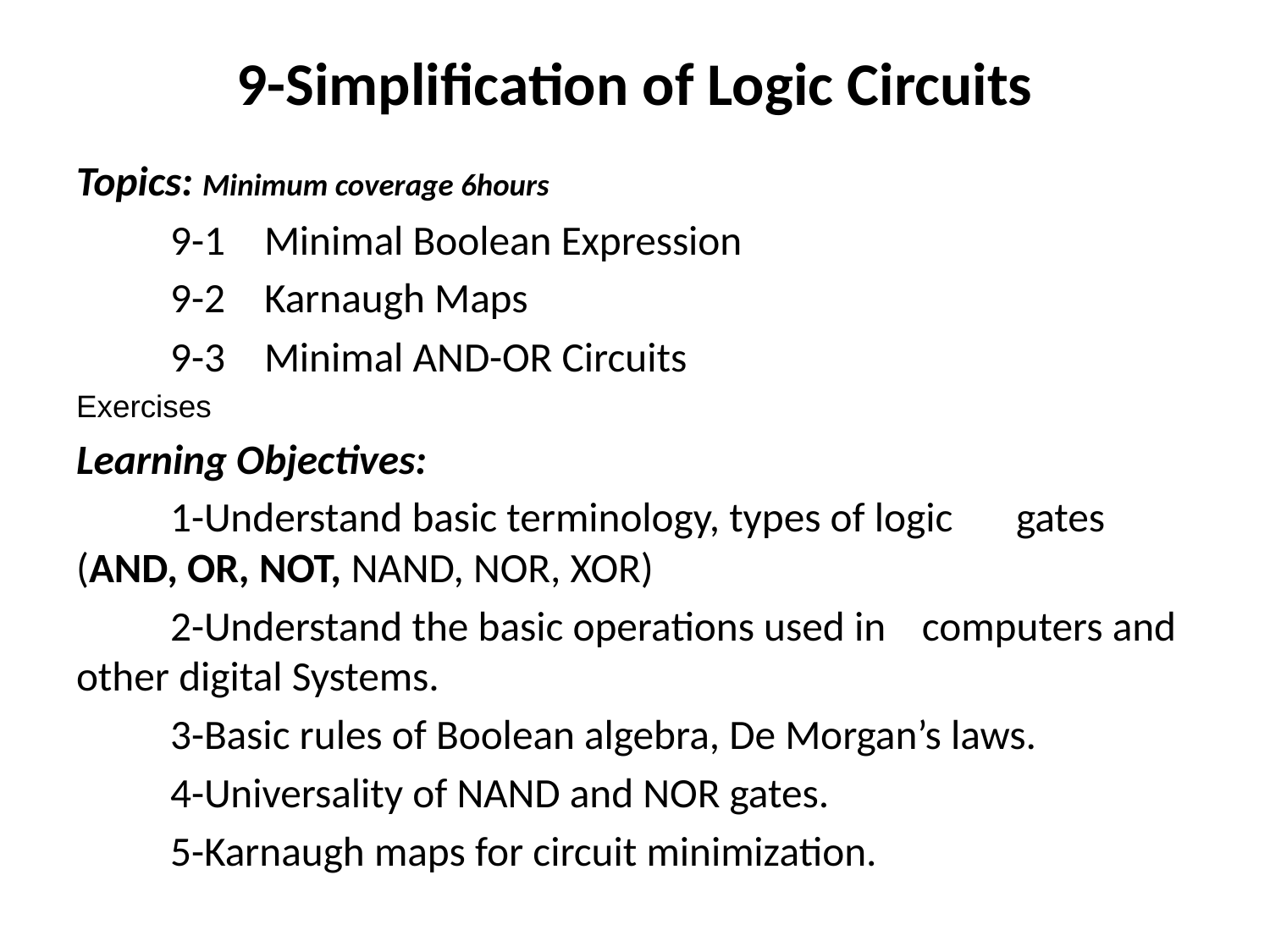

# 9-Simplification of Logic Circuits
Topics: Minimum coverage 6hours
	9-1	Minimal Boolean Expression
	9-2	Karnaugh Maps
	9-3	Minimal AND-OR Circuits
Exercises
Learning Objectives:
	1-Understand basic terminology, types of logic 	gates (AND, OR, NOT, NAND, NOR, XOR)
	2-Understand the basic operations used in 	computers and other digital Systems.
	3-Basic rules of Boolean algebra, De Morgan’s laws.
	4-Universality of NAND and NOR gates.
	5-Karnaugh maps for circuit minimization.